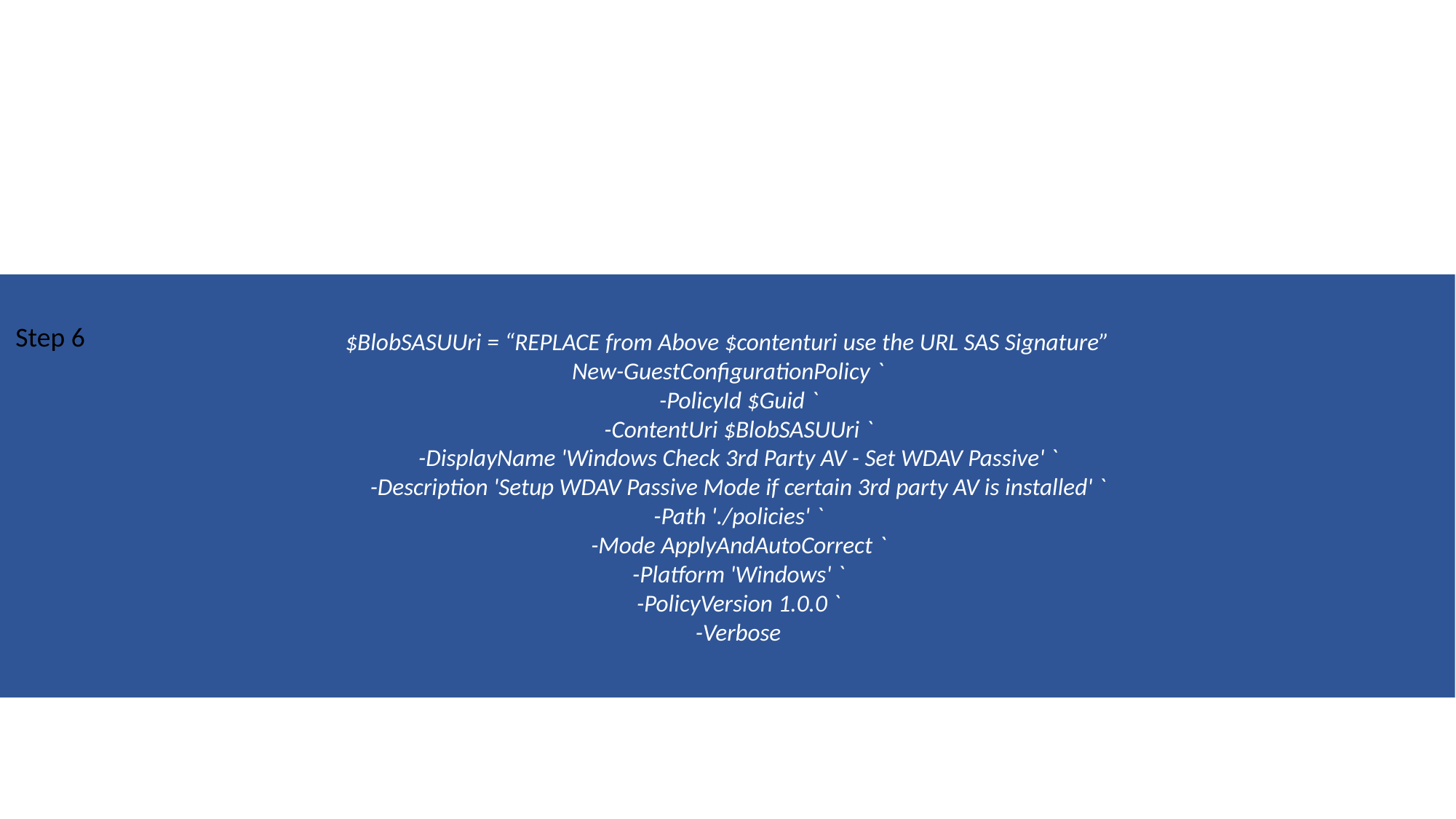

#
$BlobSASUUri = “REPLACE from Above $contenturi use the URL SAS Signature”
New-GuestConfigurationPolicy `
    -PolicyId $Guid `
    -ContentUri $BlobSASUUri `
    -DisplayName 'Windows Check 3rd Party AV - Set WDAV Passive' `
    -Description 'Setup WDAV Passive Mode if certain 3rd party AV is installed' `
    -Path './policies' `
    -Mode ApplyAndAutoCorrect `
    -Platform 'Windows' `
    -PolicyVersion 1.0.0 `
    -Verbose
Step 6